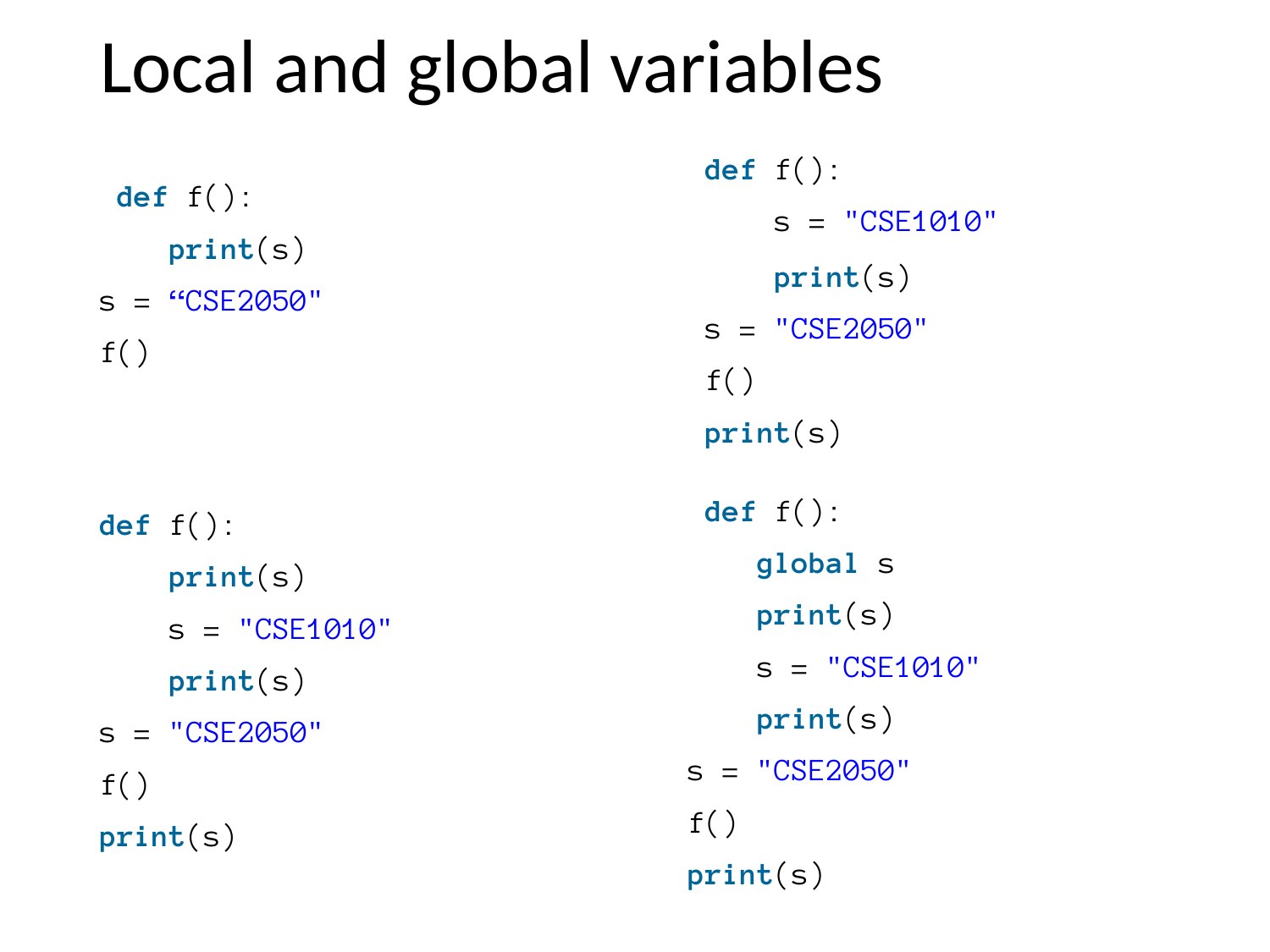

# Local and global variables
def f():
    s = "CSE1010"
    print(s)
s = "CSE2050"
f()
print(s)

 def f():
    print(s)
s = “CSE2050"
f()

 def f():
    global s
    print(s)
    s = "CSE1010"
    print(s)
s = "CSE2050"
f()
print(s)

def f():
    print(s)
    s = "CSE1010"
    print(s)
s = "CSE2050"
f()
print(s)